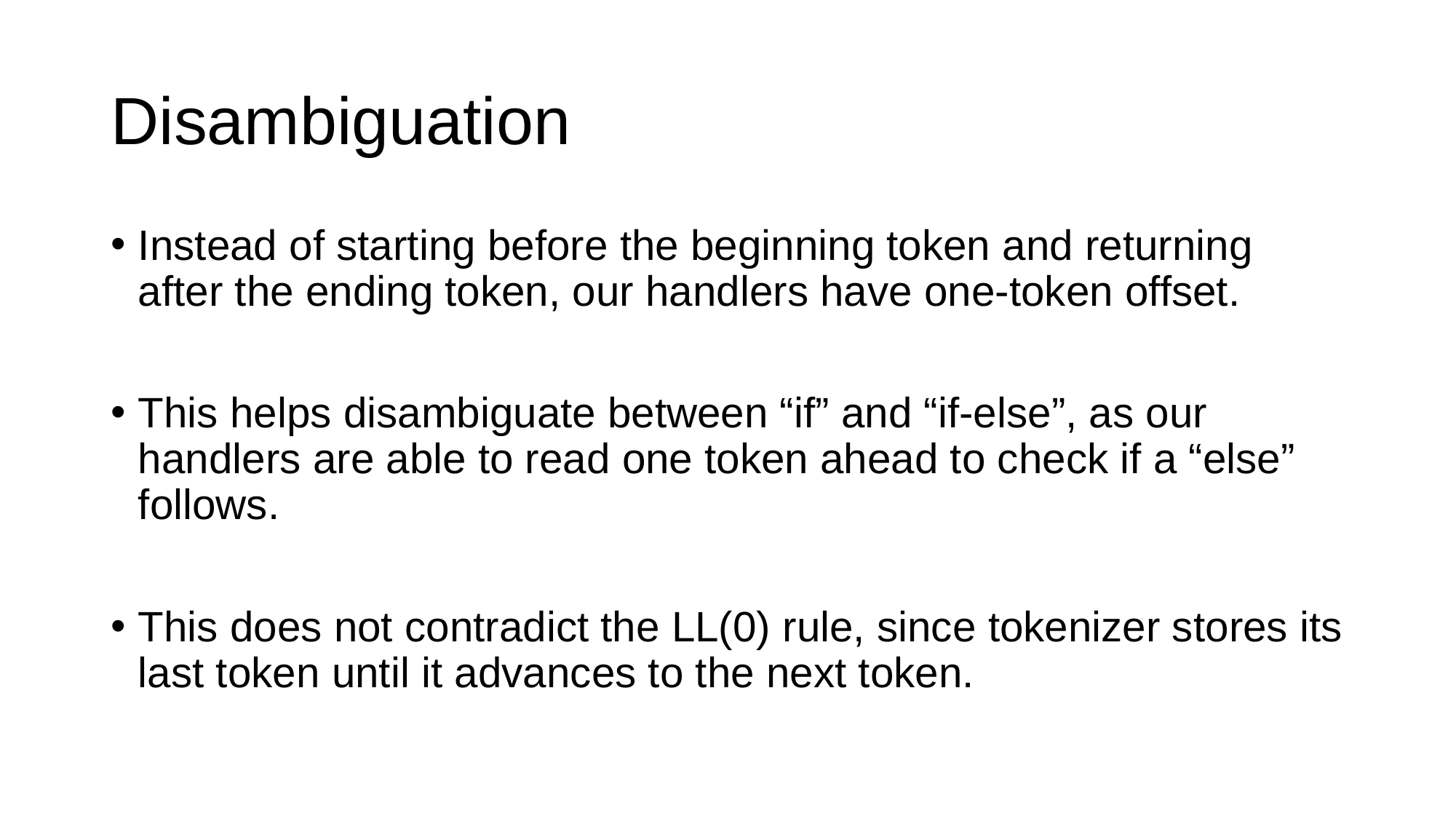

# Disambiguation
Instead of starting before the beginning token and returning after the ending token, our handlers have one-token offset.

This helps disambiguate between “if” and “if-else”, as our handlers are able to read one token ahead to check if a “else” follows.

This does not contradict the LL(0) rule, since tokenizer stores its last token until it advances to the next token.